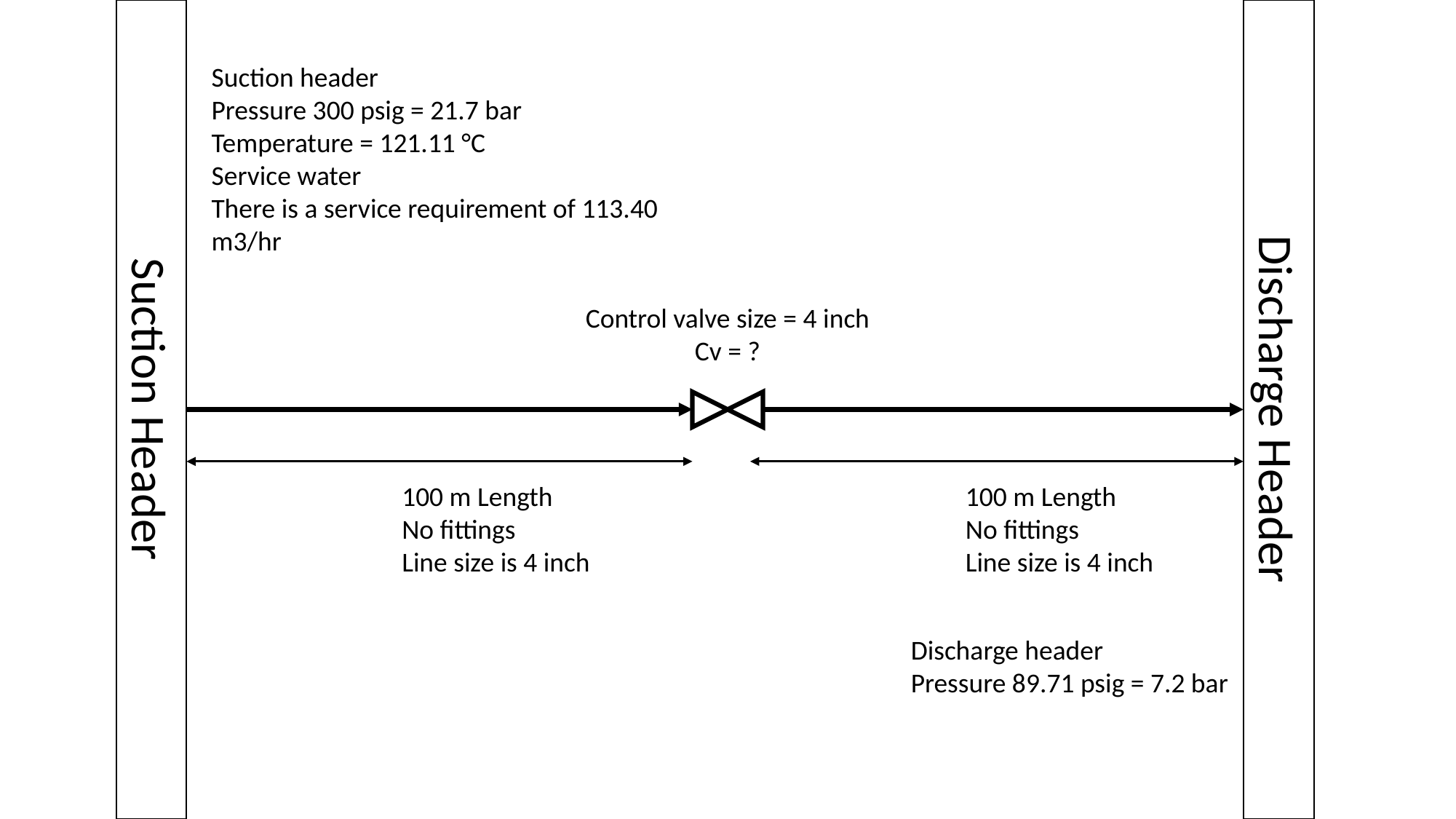

Suction Header
Discharge Header
Suction header
Pressure 300 psig = 21.7 bar
Temperature = 121.11 °C
Service water
There is a service requirement of 113.40 m3/hr
Control valve size = 4 inch
Cv = ?

100 m Length
No fittings
Line size is 4 inch
100 m Length
No fittings
Line size is 4 inch

Discharge header
Pressure 89.71 psig = 7.2 bar